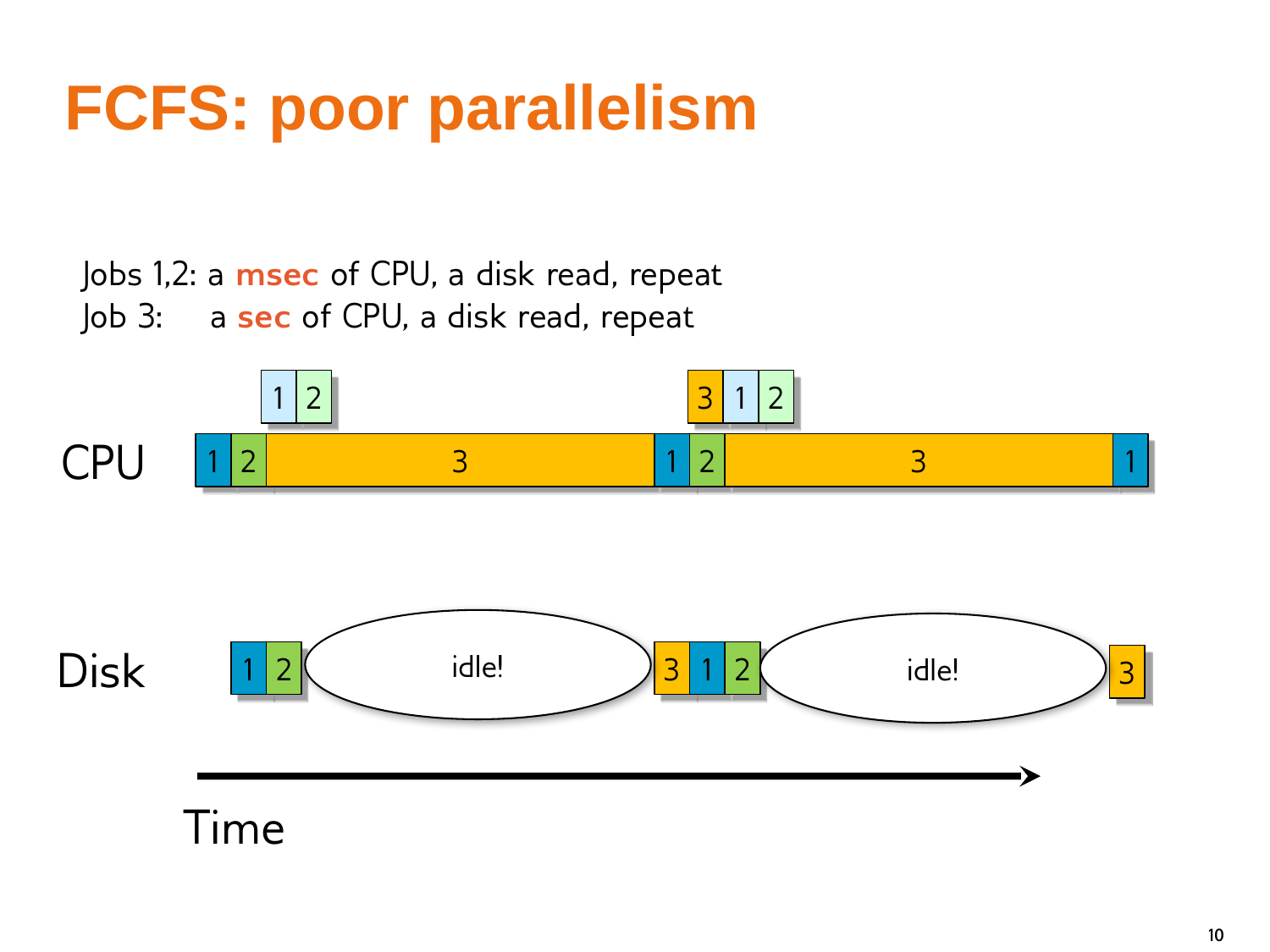

# FCFS: poor parallelism
Jobs 1,2: a msec of CPU, a disk read, repeat
Job 3:  	a sec of CPU, a disk read, repeat
1
2
3
1
2
CPU
1
2
3
1
2
3
1
idle!
idle!
Disk
1
2
3
1
2
3

Time